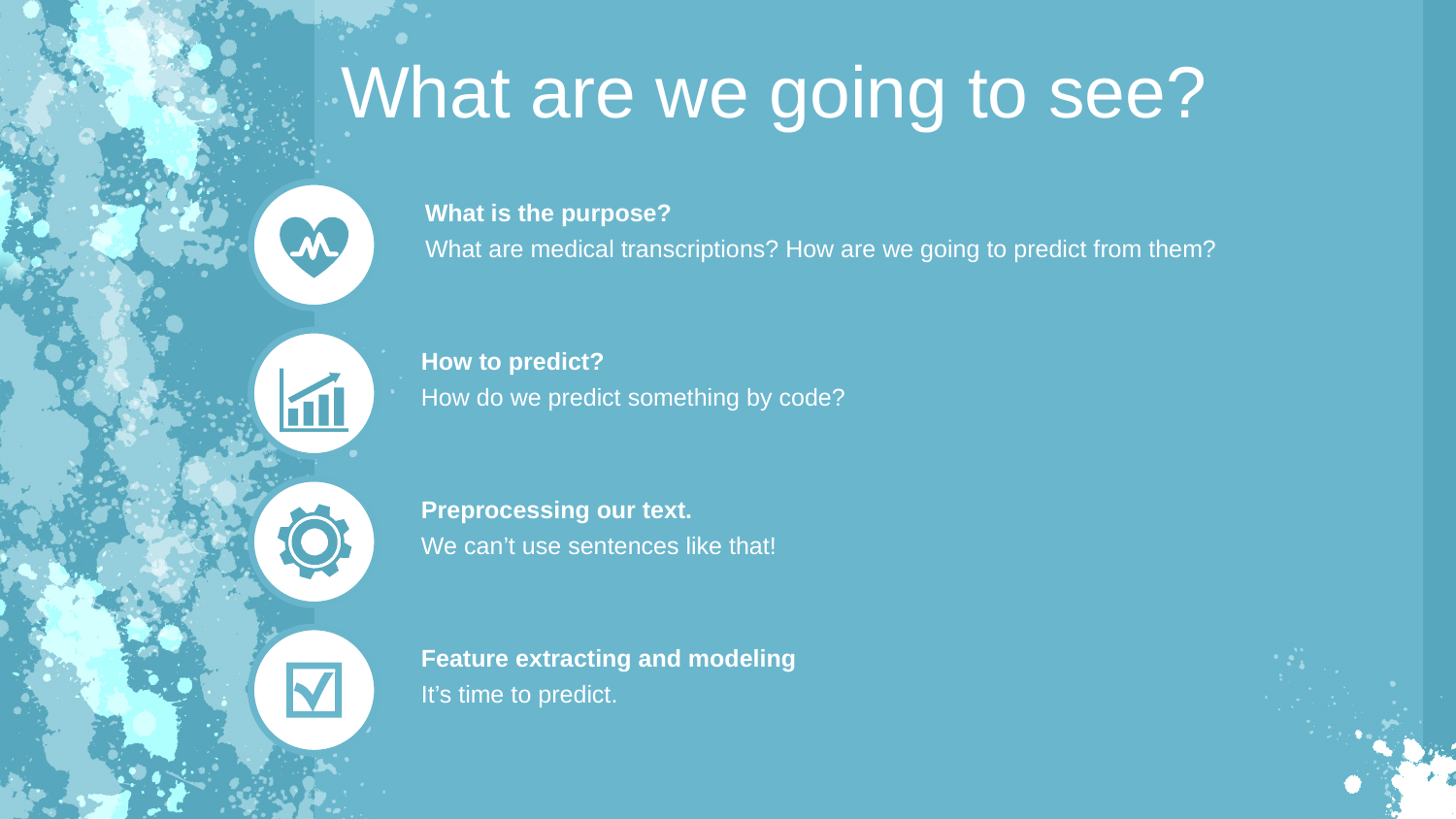

What are we going to see?

What is the purpose?
What are medical transcriptions? How are we going to predict from them?

How to predict?
How do we predict something by code?

Preprocessing our text.
We can’t use sentences like that!

Feature extracting and modeling
It’s time to predict.